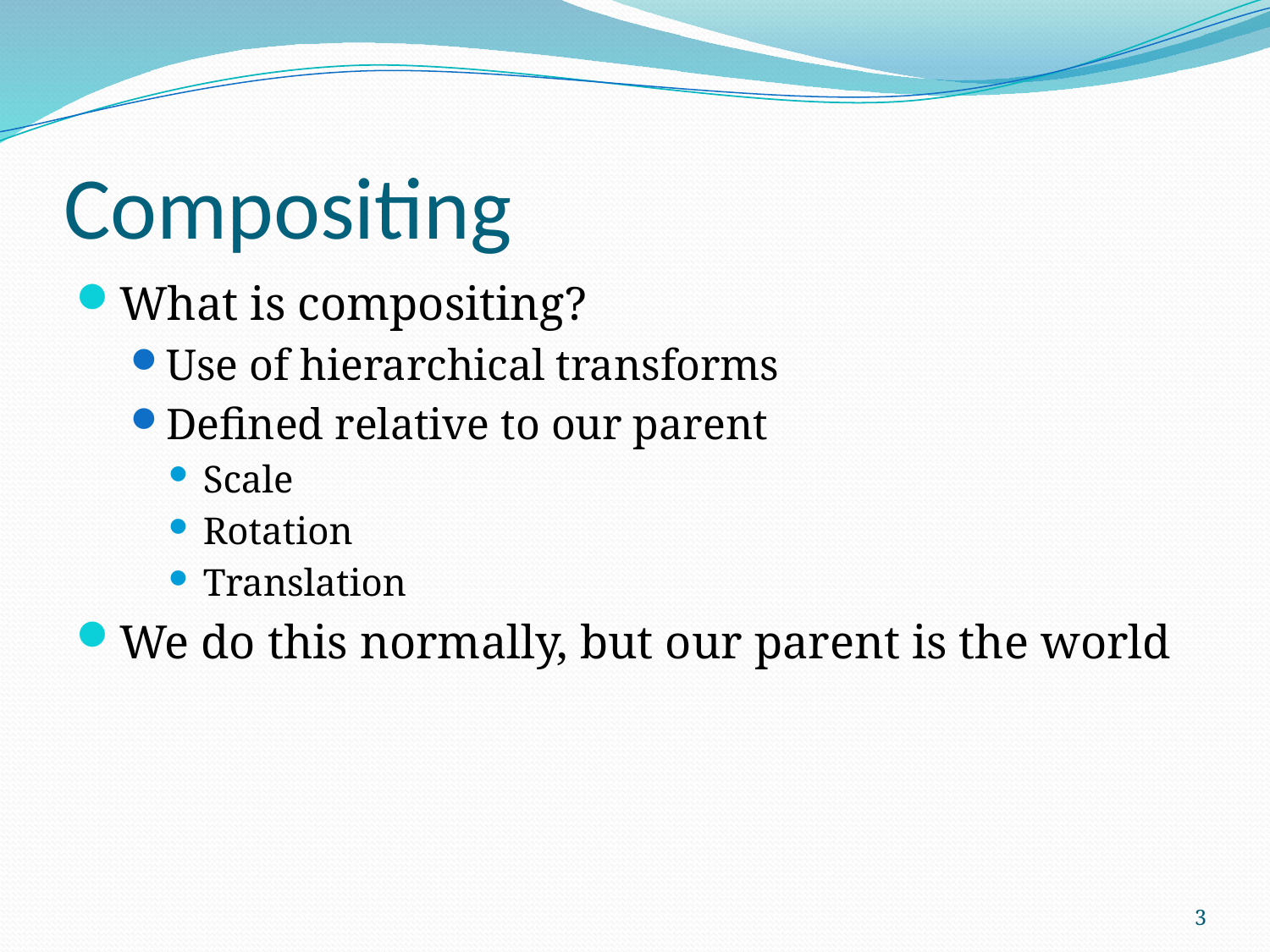

# Compositing
What is compositing?
Use of hierarchical transforms
Defined relative to our parent
Scale
Rotation
Translation
We do this normally, but our parent is the world
3